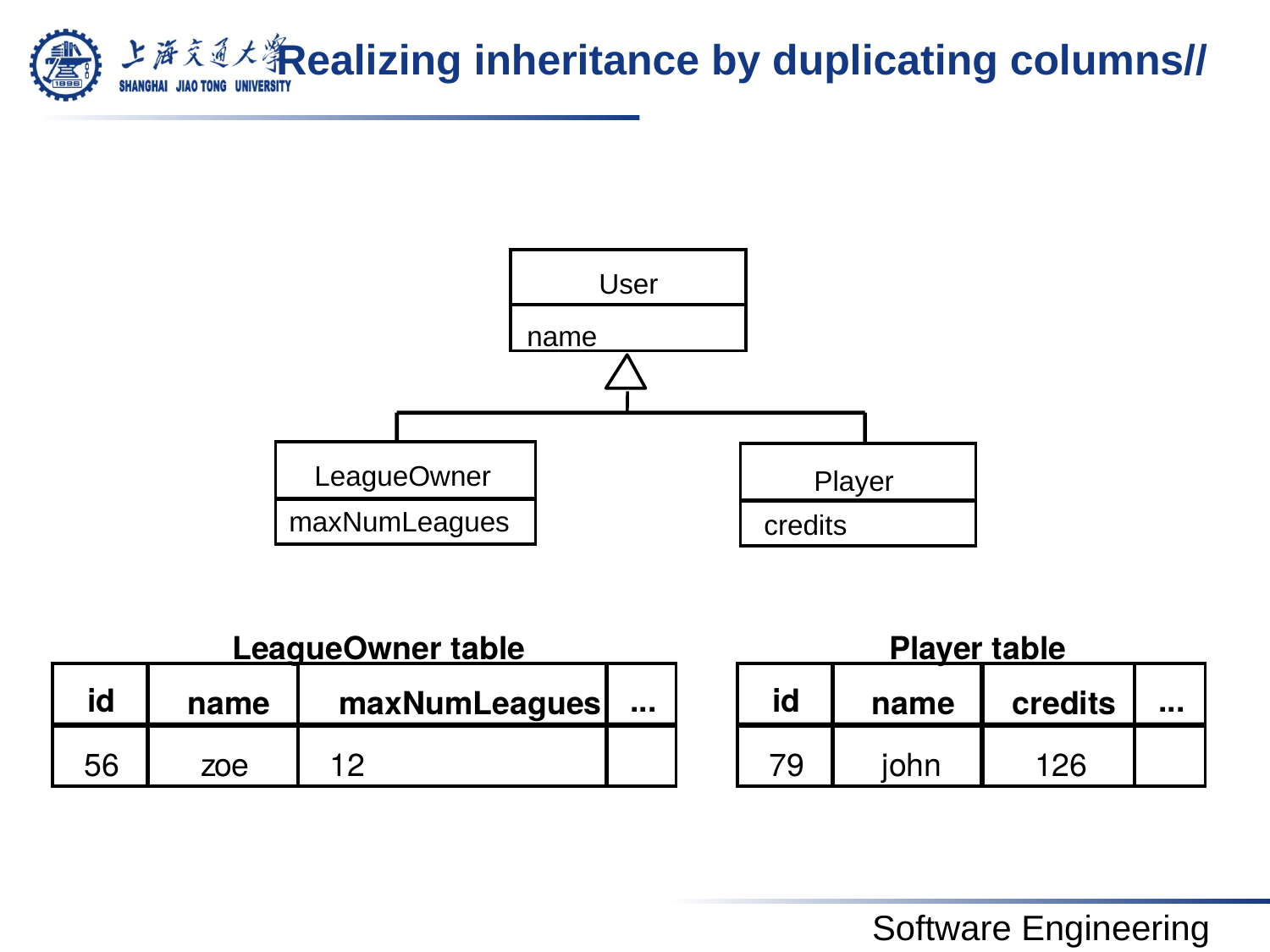

# Realizing inheritance by duplicating columns//

User

name

LeagueOwner
Player

maxNumLeagues
credits

LeagueOwner table

id
...
name
maxNumLeagues

56
z
oe
12
Player table

id
...
name
credits

79
john
126